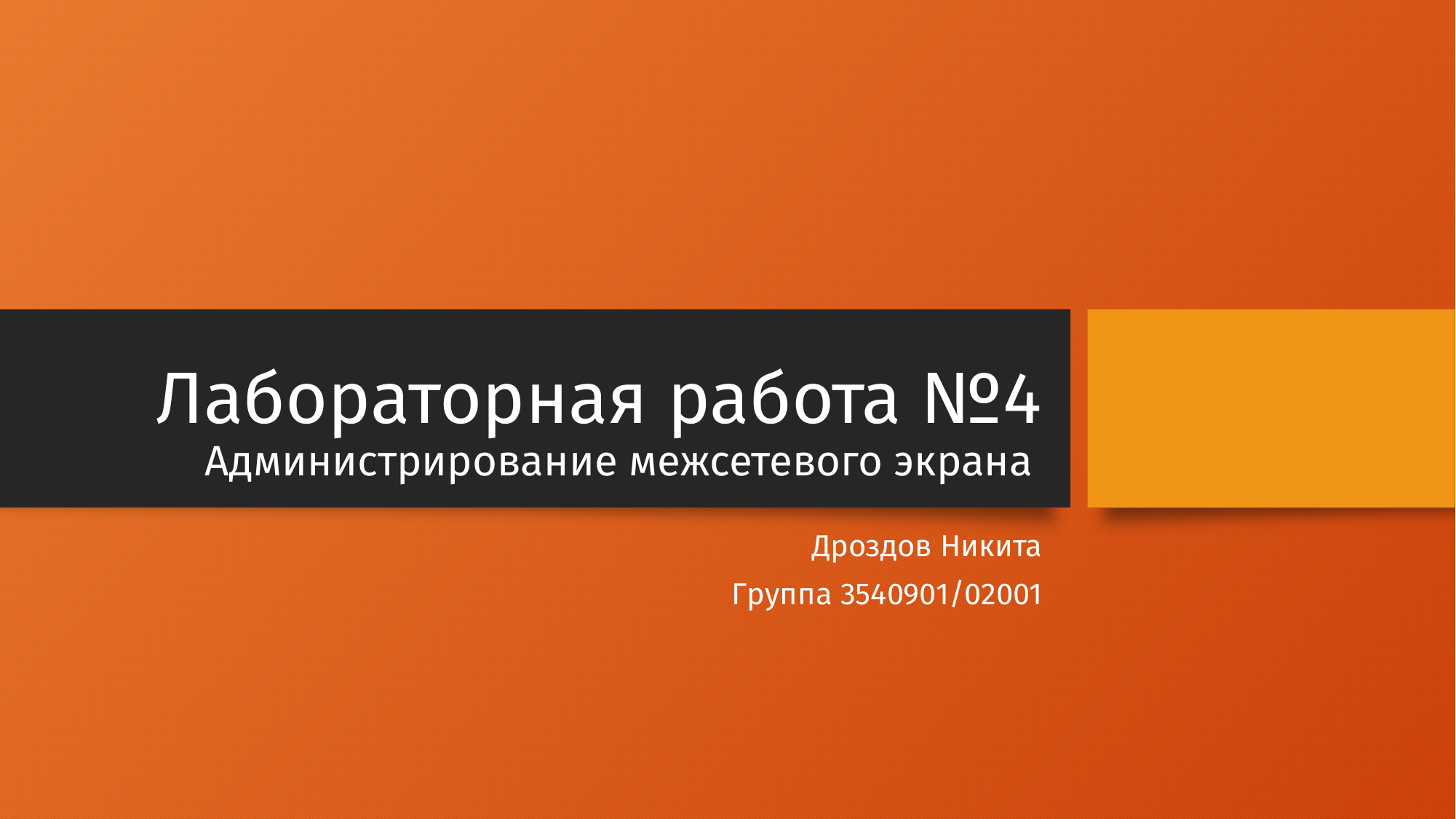

# Лабораторная работа №4 Администрирование межсетевого экрана
Дроздов Никита
Группа 3540901/02001